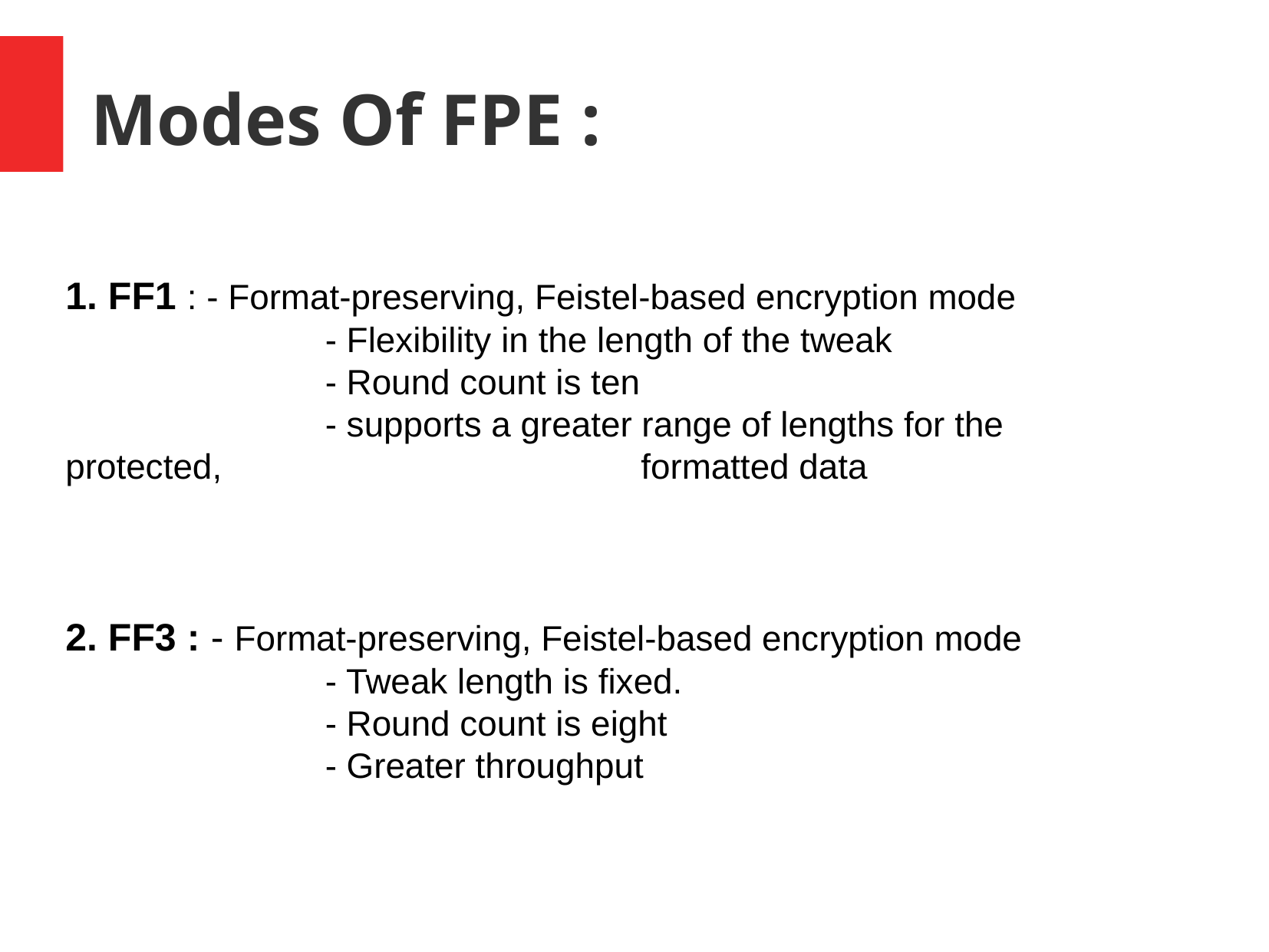

Modes Of FPE :
1. FF1 : - Format-preserving, Feistel-based encryption mode
		   - Flexibility in the length of the tweak
		   - Round count is ten
		   - supports a greater range of lengths for the protected, 				formatted data

2. FF3 : - Format-preserving, Feistel-based encryption mode
		   - Tweak length is fixed.
		   - Round count is eight
		   - Greater throughput